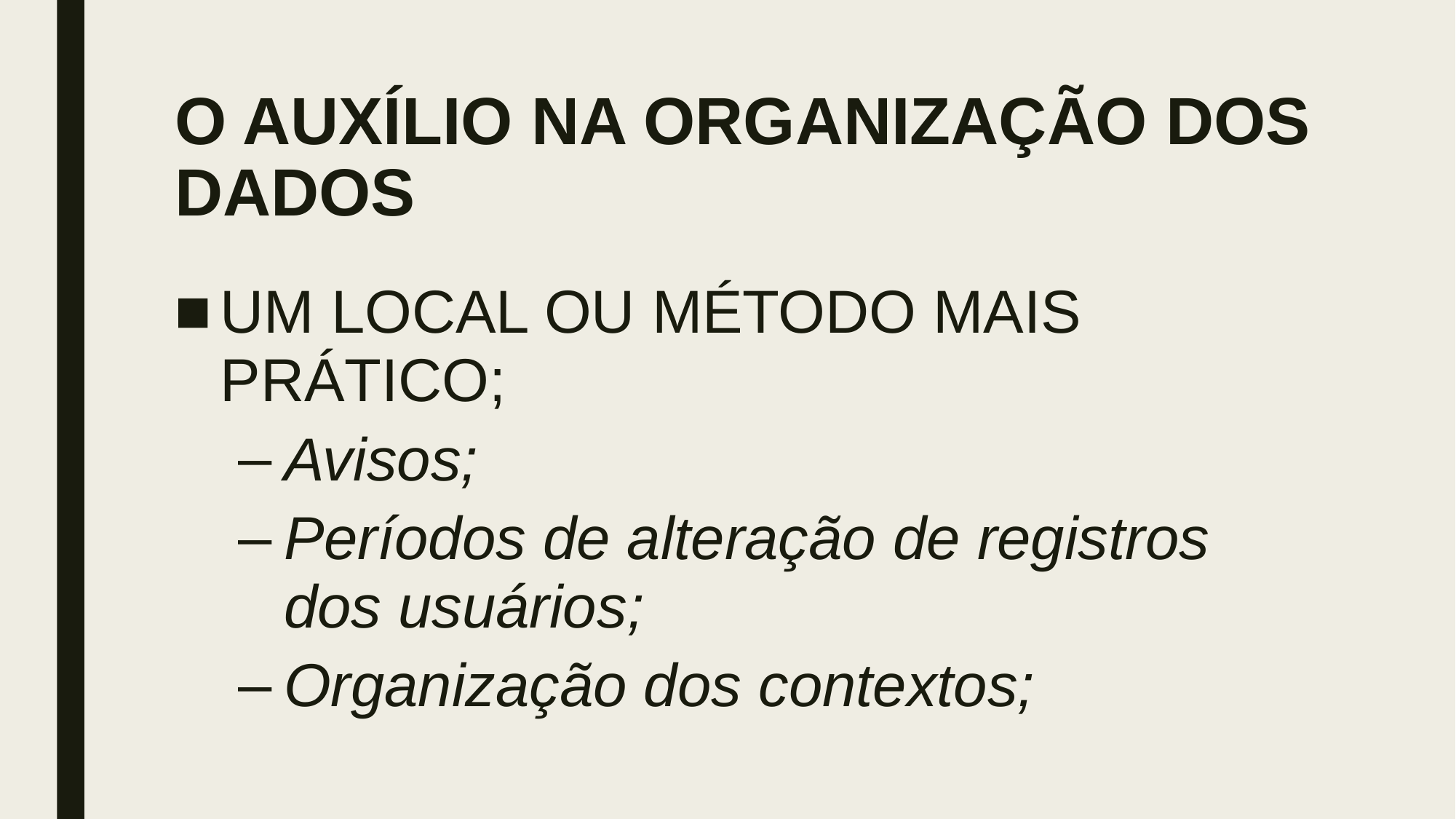

# O AUXÍLIO NA ORGANIZAÇÃO DOS DADOS
UM LOCAL OU MÉTODO MAIS PRÁTICO;
Avisos;
Períodos de alteração de registros dos usuários;
Organização dos contextos;